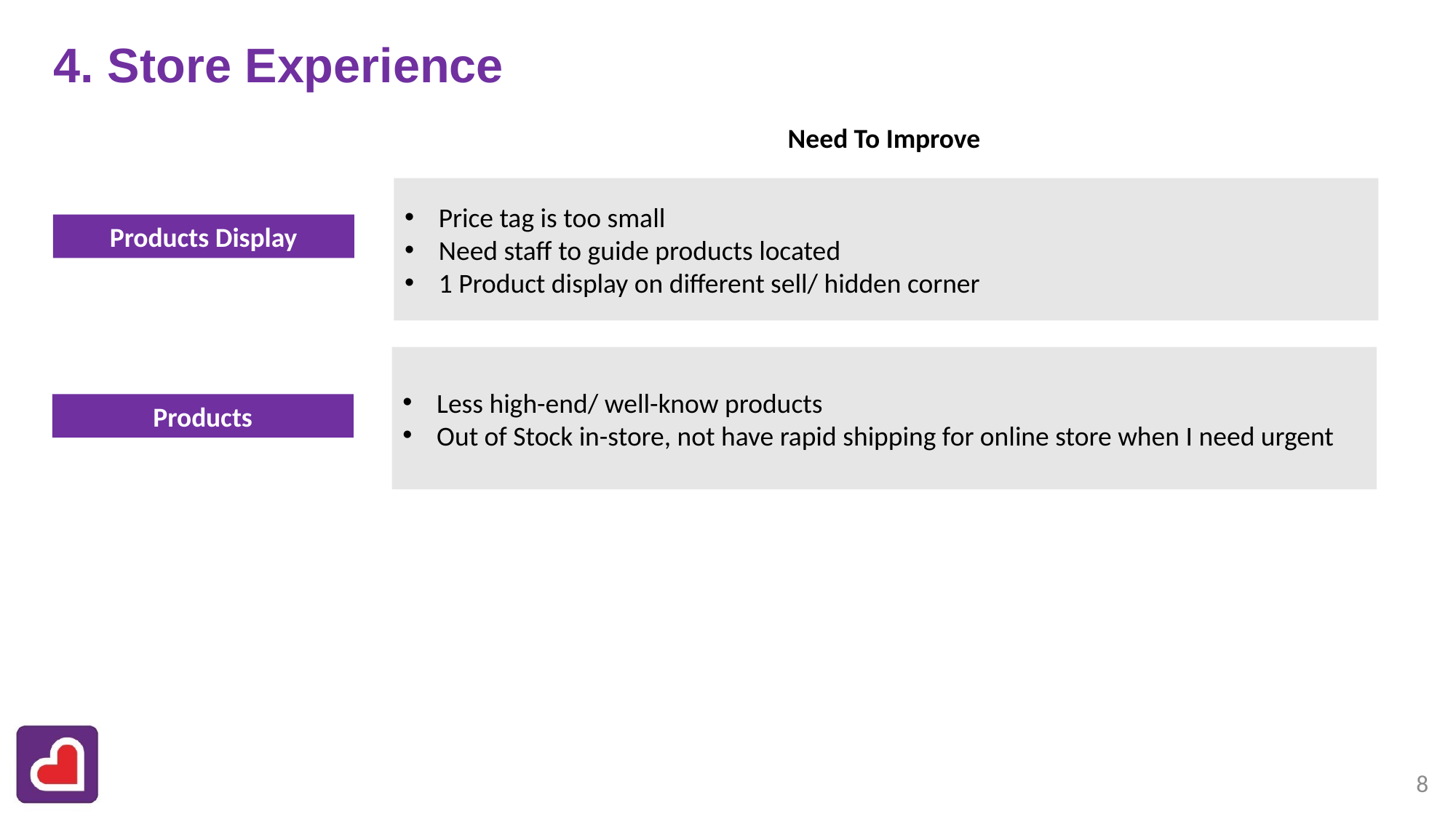

# 4. Store Experience
Need To Improve
Price tag is too small
Need staff to guide products located
1 Product display on different sell/ hidden corner
Products Display
Less high-end/ well-know products
Out of Stock in-store, not have rapid shipping for online store when I need urgent
Products
8